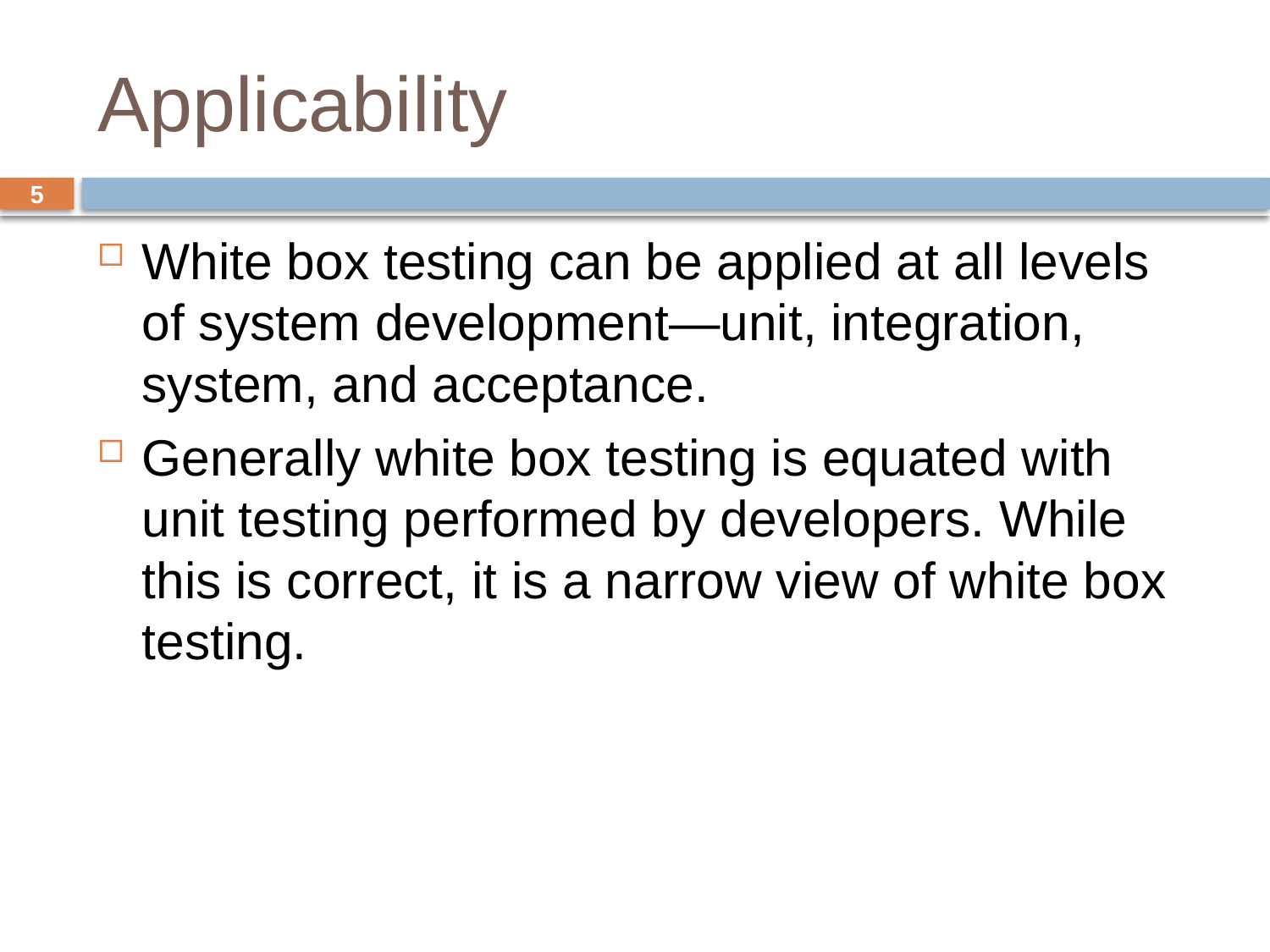

# Applicability
5
White box testing can be applied at all levels of system development—unit, integration, system, and acceptance.
Generally white box testing is equated with unit testing performed by developers. While this is correct, it is a narrow view of white box testing.